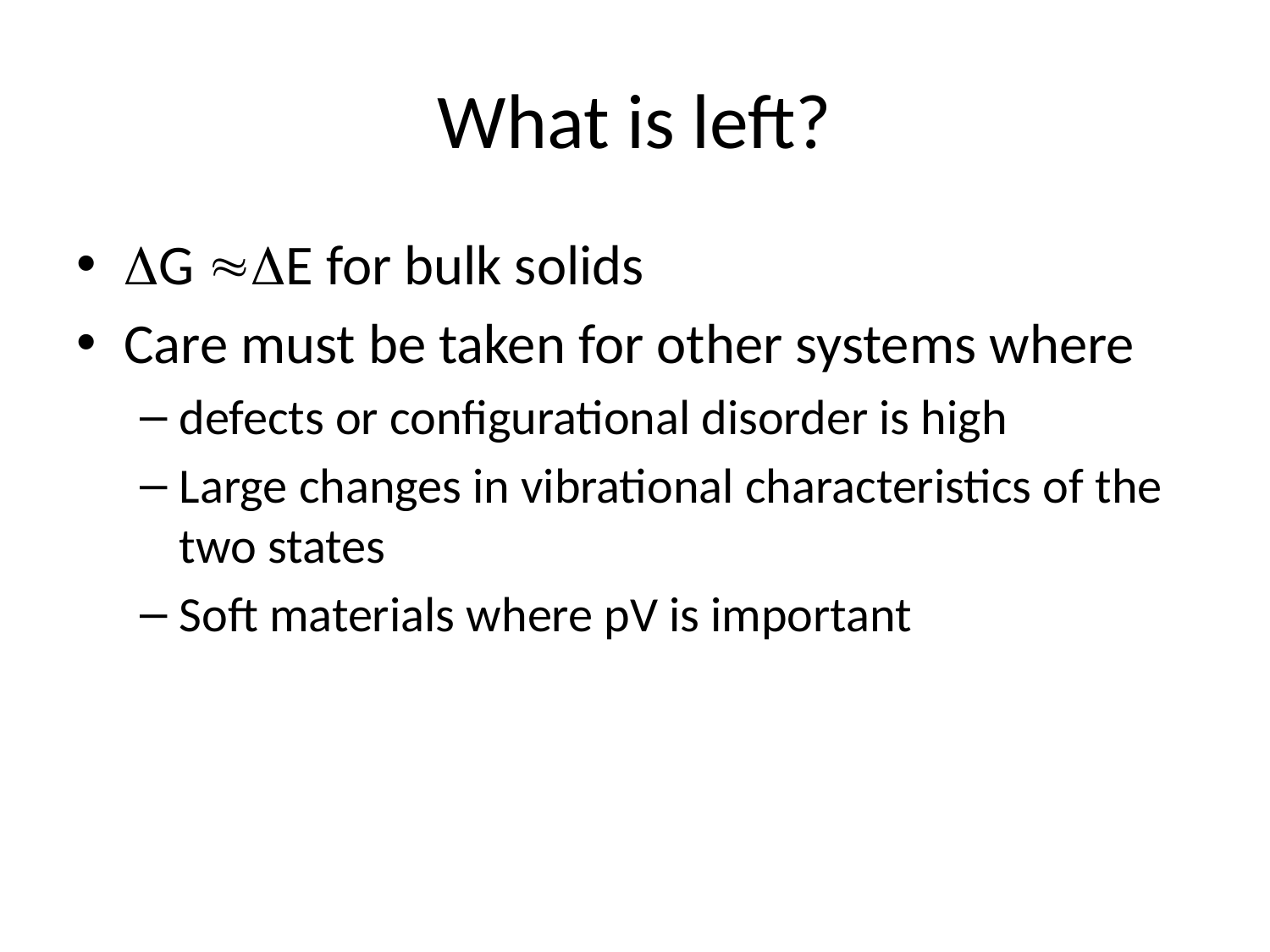

# What is left?
ΔG ≈ΔE for bulk solids
Care must be taken for other systems where
defects or configurational disorder is high
Large changes in vibrational characteristics of the two states
Soft materials where pV is important